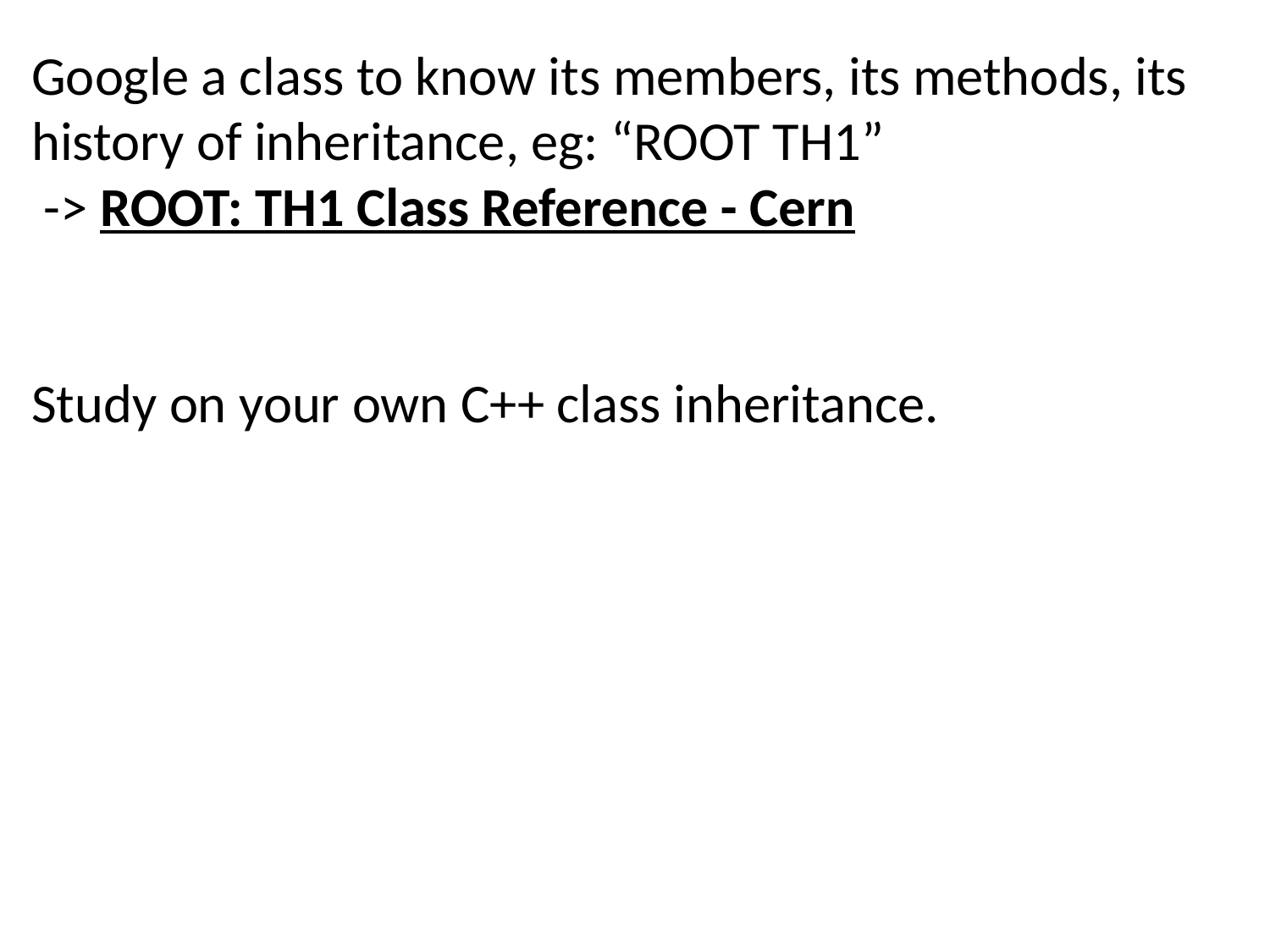

# Google a class to know its members, its methods, its history of inheritance, eg: “ROOT TH1” -> ROOT: TH1 Class Reference - Cern Study on your own C++ class inheritance.